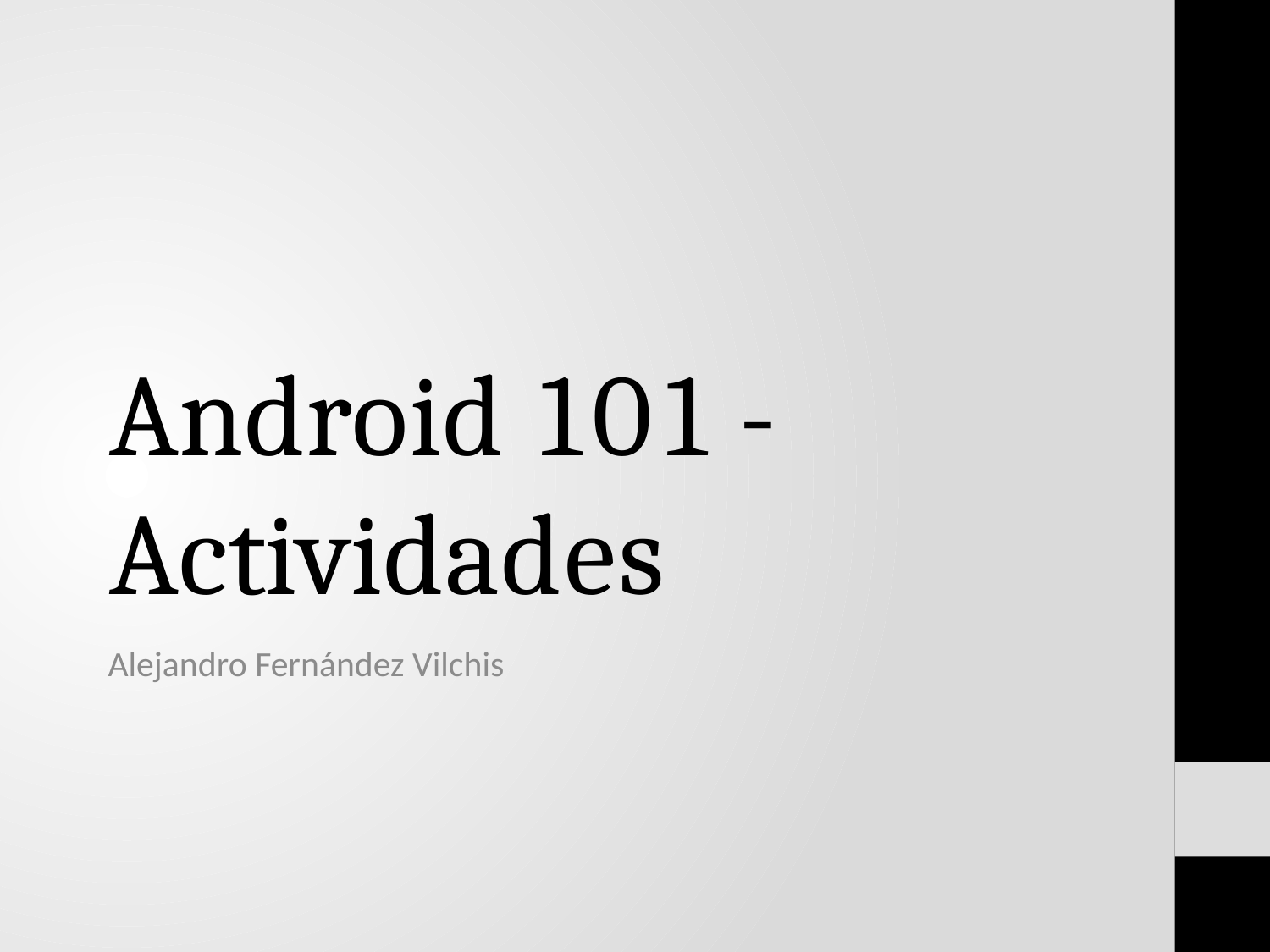

# Android 101 -Actividades
Alejandro Fernández Vilchis